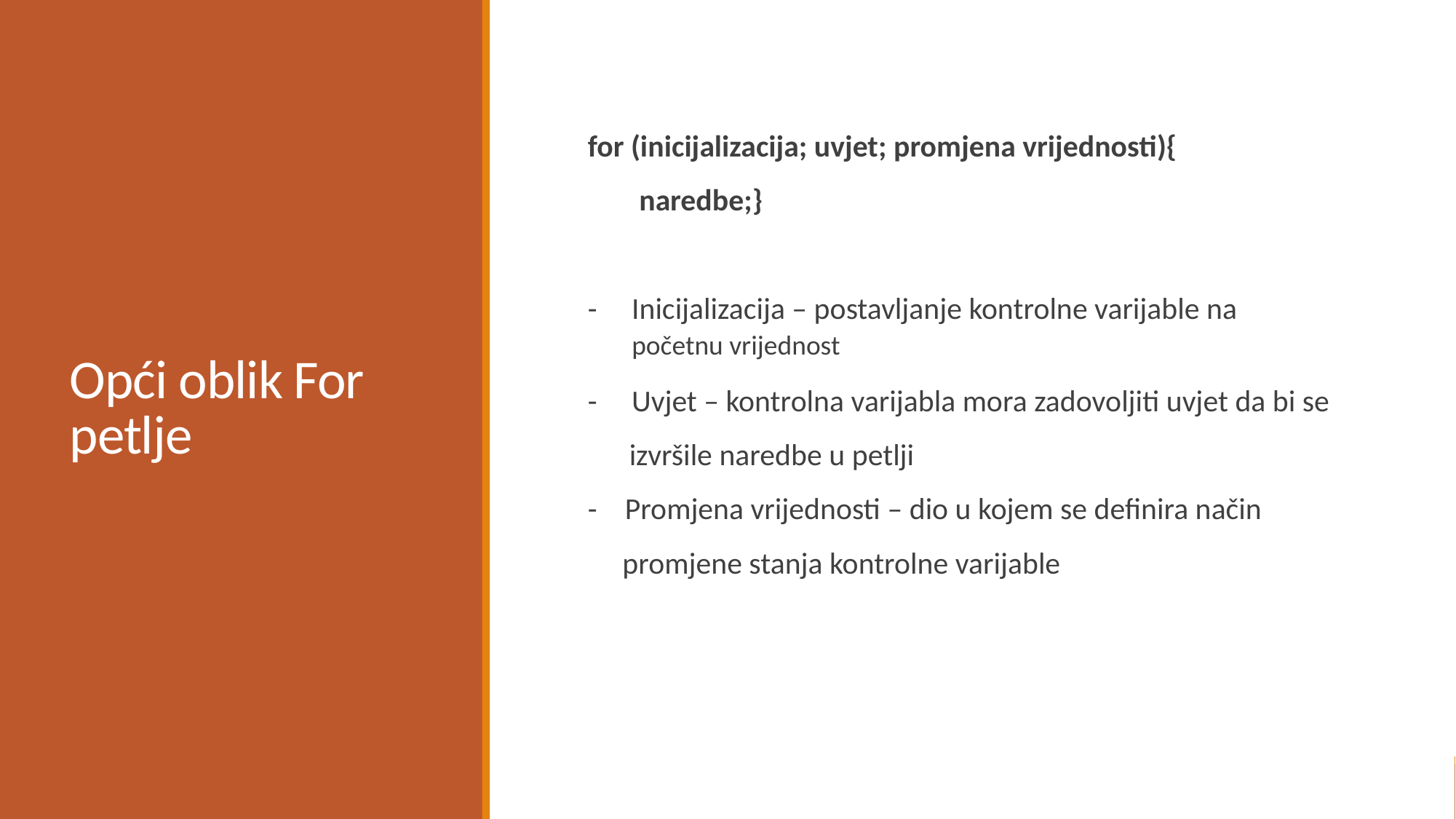

# Opći oblik For petlje
for (inicijalizacija; uvjet; promjena vrijednosti){
         naredbe;}

-     Inicijalizacija – postavljanje kontrolne varijable na
     početnu vrijednost
-     Uvjet – kontrolna varijabla mora zadovoljiti uvjet da bi se
      izvršile naredbe u petlji
-    Promjena vrijednosti – dio u kojem se definira način
     promjene stanja kontrolne varijable